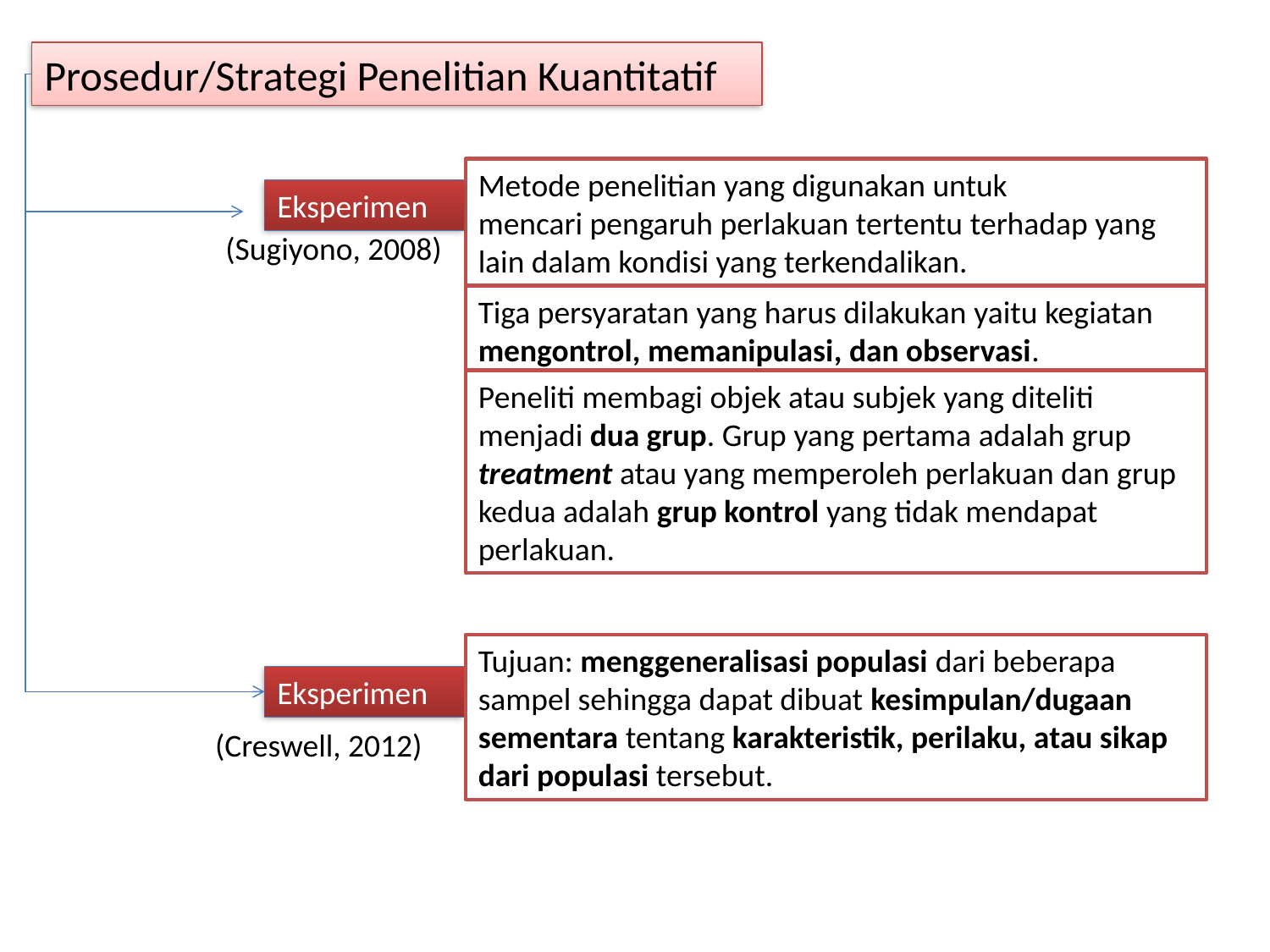

Prosedur/Strategi Penelitian Kuantitatif
Metode penelitian yang digunakan untuk
mencari pengaruh perlakuan tertentu terhadap yang lain dalam kondisi yang terkendalikan.
Eksperimen
(Sugiyono, 2008)
Tiga persyaratan yang harus dilakukan yaitu kegiatan mengontrol, memanipulasi, dan observasi.
Peneliti membagi objek atau subjek yang diteliti menjadi dua grup. Grup yang pertama adalah grup treatment atau yang memperoleh perlakuan dan grup kedua adalah grup kontrol yang tidak mendapat perlakuan.
Tujuan: menggeneralisasi populasi dari beberapa sampel sehingga dapat dibuat kesimpulan/dugaan sementara tentang karakteristik, perilaku, atau sikap dari populasi tersebut.
Eksperimen
(Creswell, 2012)